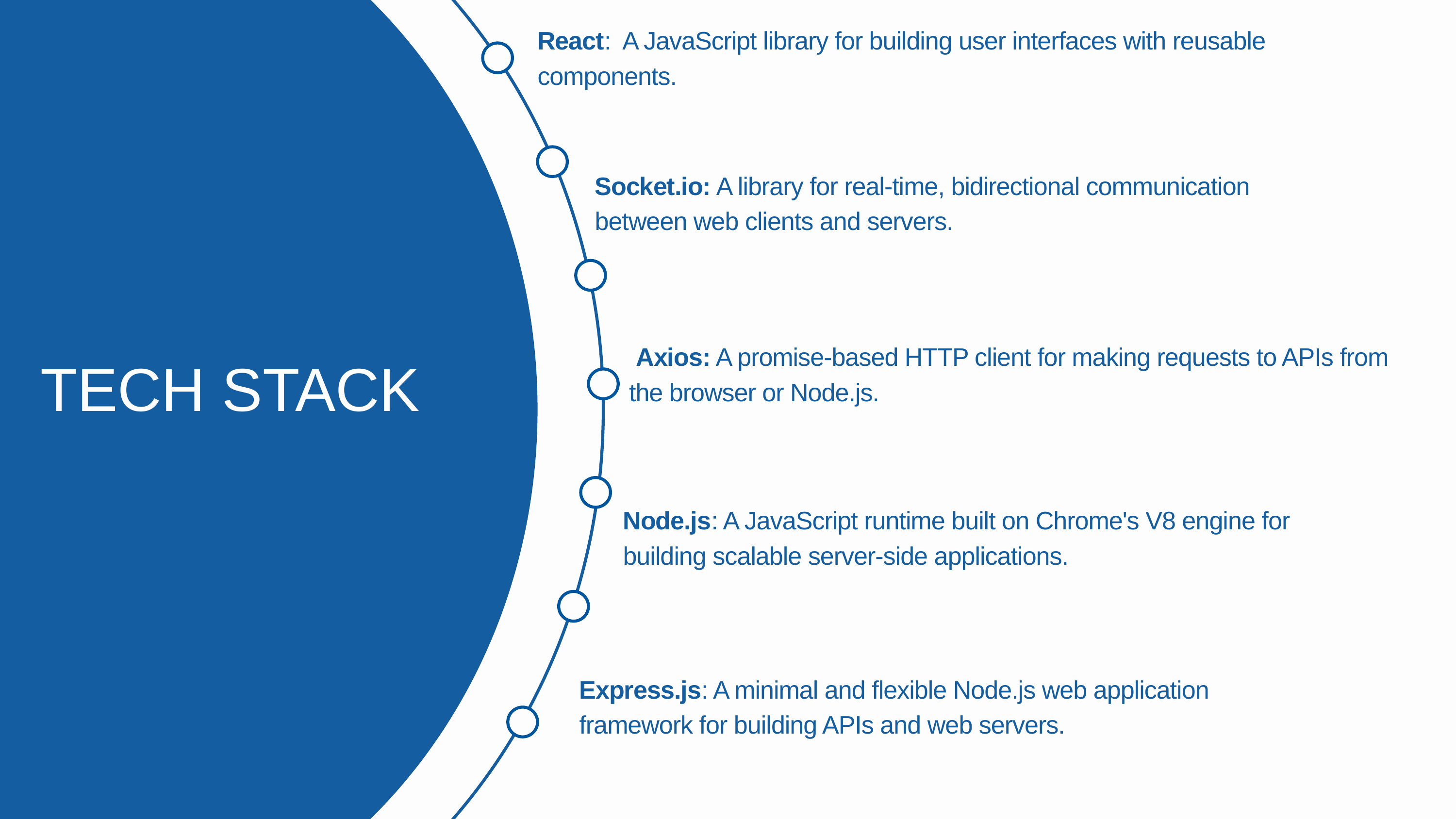

React:  A JavaScript library for building user interfaces with reusable components.

Socket.io: A library for real-time, bidirectional communication between web clients and servers.

 Axios: A promise-based HTTP client for making requests to APIs from the browser or Node.js.
TECH STACK

Node.js: A JavaScript runtime built on Chrome's V8 engine for building scalable server-side applications.

Express.js: A minimal and flexible Node.js web application framework for building APIs and web servers.